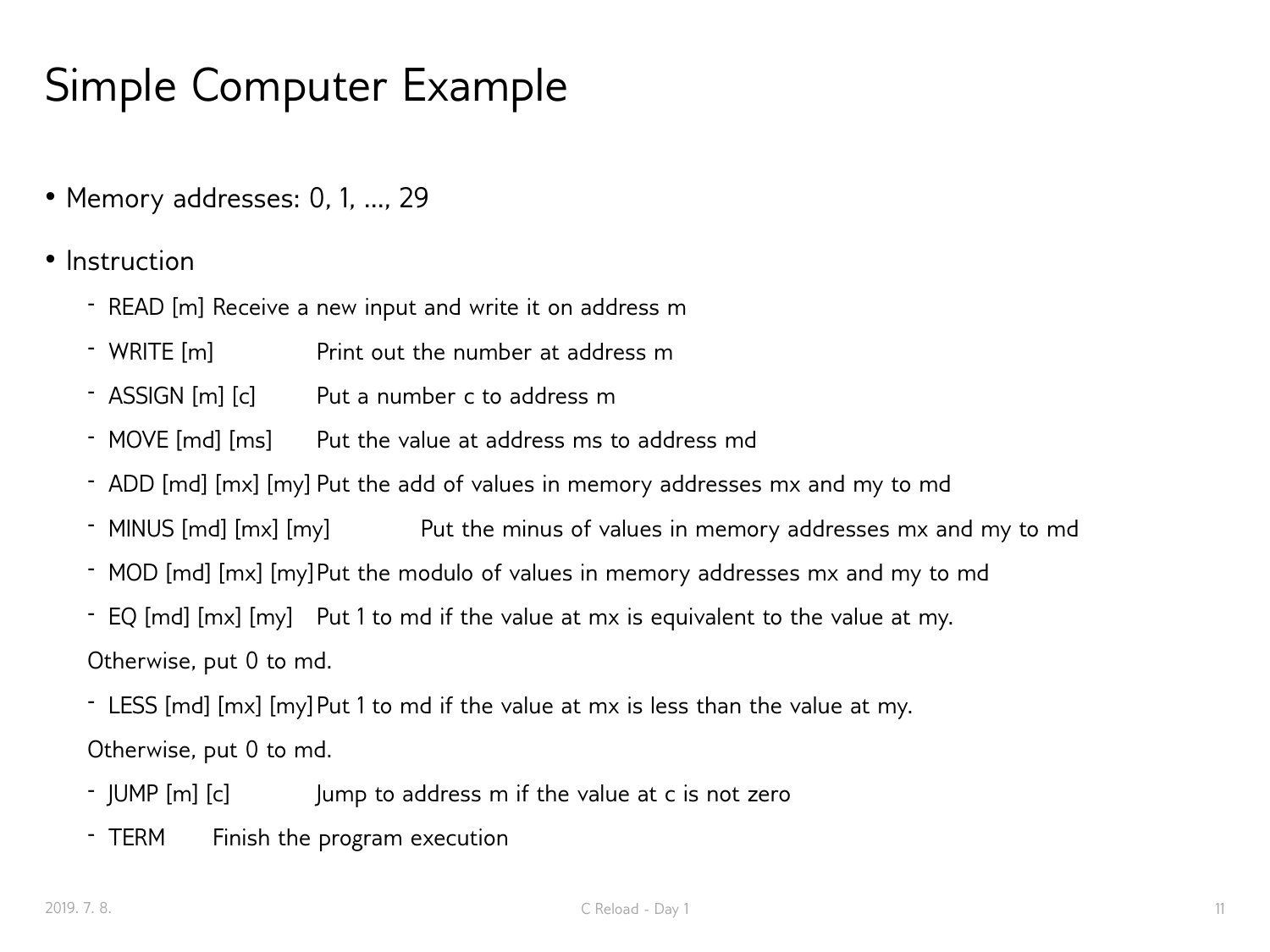

# Simple Computer Example
Memory addresses: 0, 1, ..., 29
Instruction
READ [m]		Receive a new input and write it on address m
WRITE [m]		Print out the number at address m
ASSIGN [m] [c]		Put a number c to address m
MOVE [md] [ms]		Put the value at address ms to address md
ADD [md] [mx] [my]	Put the add of values in memory addresses mx and my to md
MINUS [md] [mx] [my]	Put the minus of values in memory addresses mx and my to md
MOD [md] [mx] [my]	Put the modulo of values in memory addresses mx and my to md
EQ [md] [mx] [my]	Put 1 to md if the value at mx is equivalent to the value at my.
				Otherwise, put 0 to md.
LESS [md] [mx] [my]	Put 1 to md if the value at mx is less than the value at my.
				Otherwise, put 0 to md.
JUMP [m] [c]		Jump to address m if the value at c is not zero
TERM			Finish the program execution
2019. 7. 8.
C Reload - Day 1
11